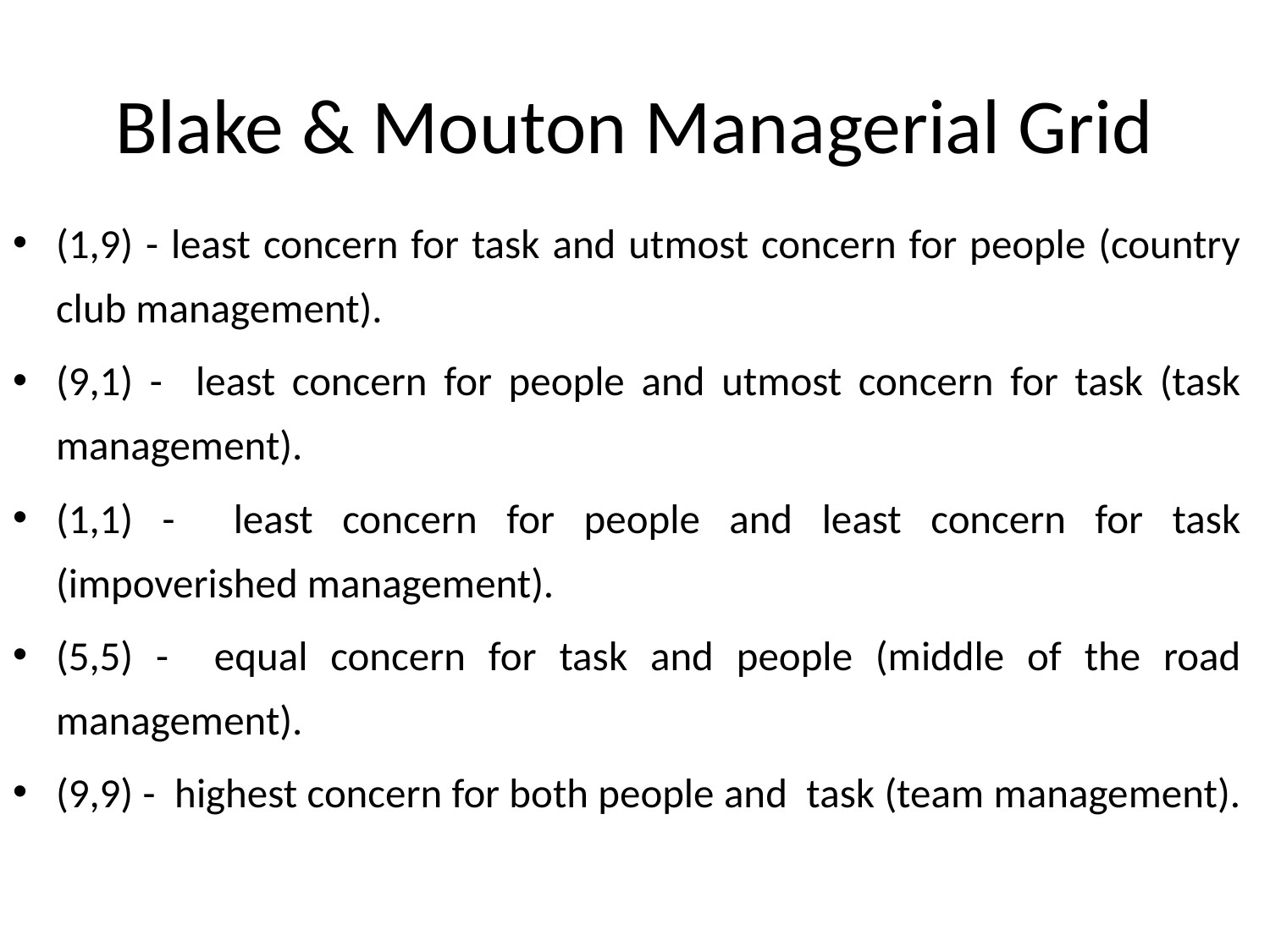

# Blake & Mouton Managerial Grid
(1,9) - least concern for task and utmost concern for people (country club management).
(9,1) -  least concern for people and utmost concern for task (task management).
(1,1) -  least concern for people and least concern for task (impoverished management).
(5,5) -  equal concern for task and people (middle of the road management).
(9,9) -  highest concern for both people and  task (team management).